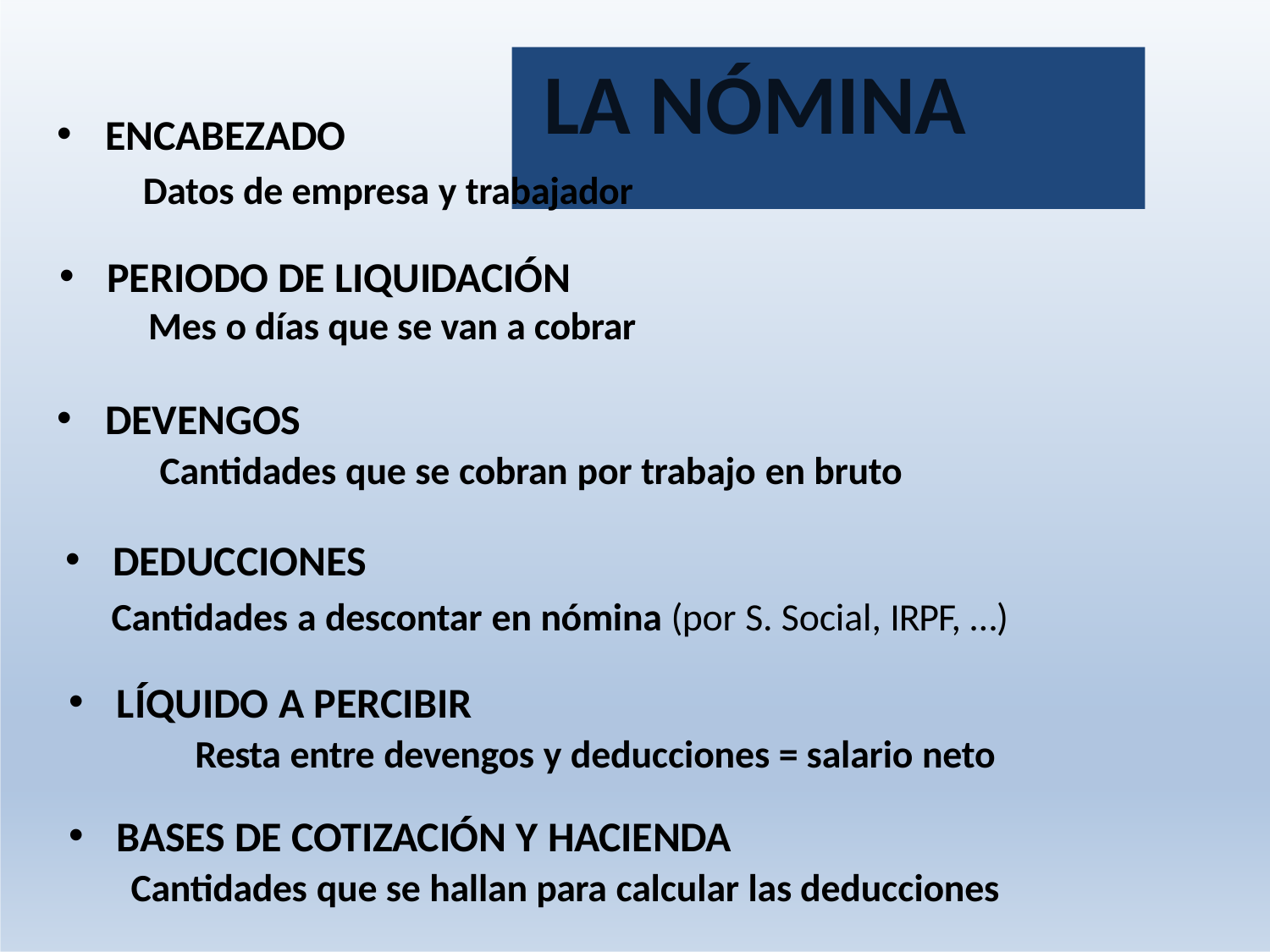

# LA NÓMINA
ENCABEZADO
Datos de empresa y trabajador

PERIODO DE LIQUIDACIÓN
Mes o días que se van a cobrar

DEVENGOS
Cantidades que se cobran por trabajo en bruto

DEDUCCIONES
Cantidades a descontar en nómina (por S. Social, IRPF, …)

LÍQUIDO A PERCIBIR
Resta entre devengos y deducciones = salario neto
BASES DE COTIZACIÓN Y HACIENDA
Cantidades que se hallan para calcular las deducciones